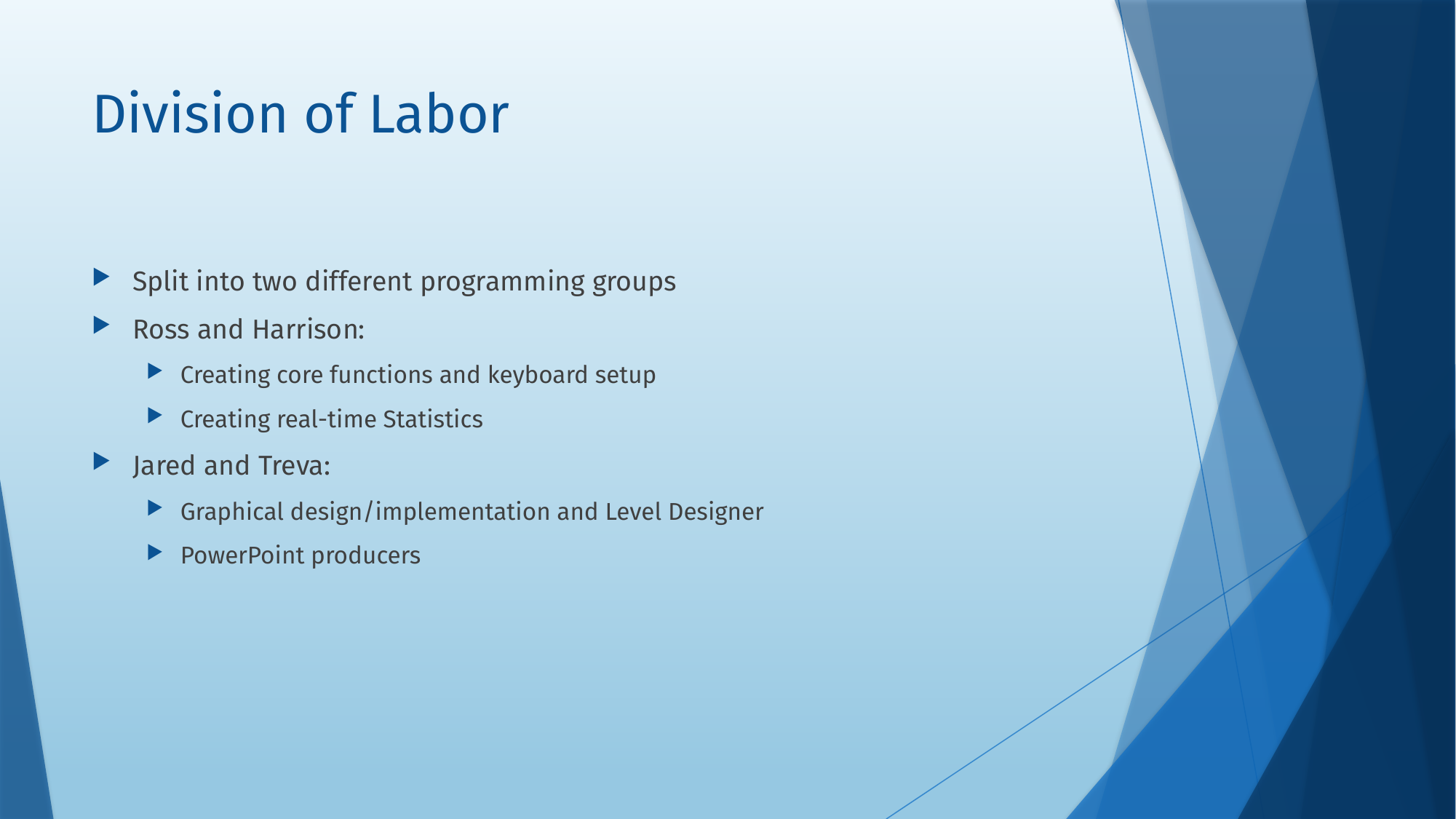

# Division of Labor
Split into two different programming groups
Ross and Harrison:
Creating core functions and keyboard setup
Creating real-time Statistics
Jared and Treva:
Graphical design/implementation and Level Designer
PowerPoint producers